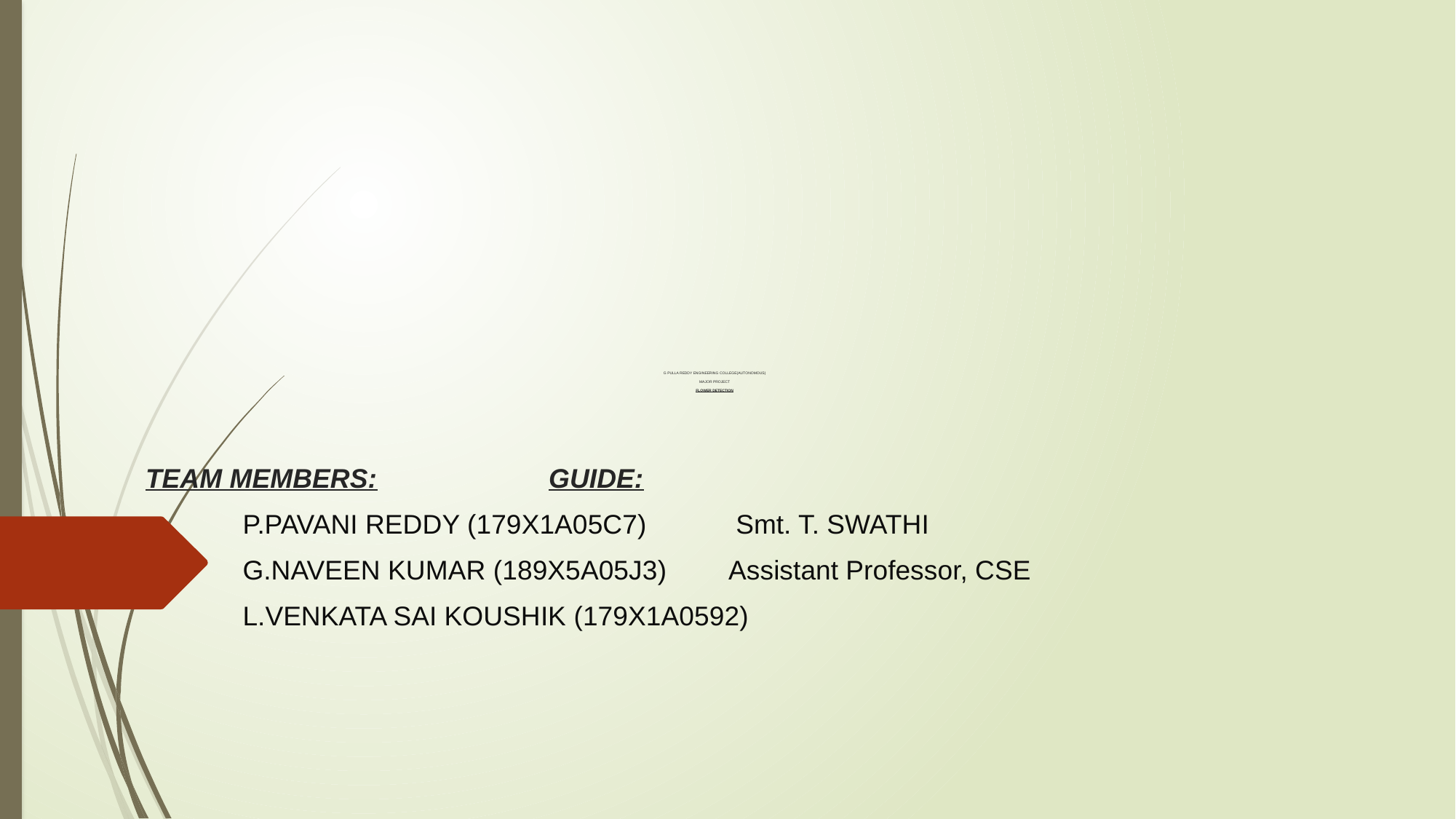

# G PULLA REDDY ENGINEERING COLLEGE(AUTONOMOUS) MAJOR PROJECT FLOWER DETECTION

TEAM MEMBERS:											               GUIDE:
	P.PAVANI REDDY (179X1A05C7)								 Smt. T. SWATHI
	G.NAVEEN KUMAR (189X5A05J3) 								Assistant Professor, CSE
	L.VENKATA SAI KOUSHIK (179X1A0592)